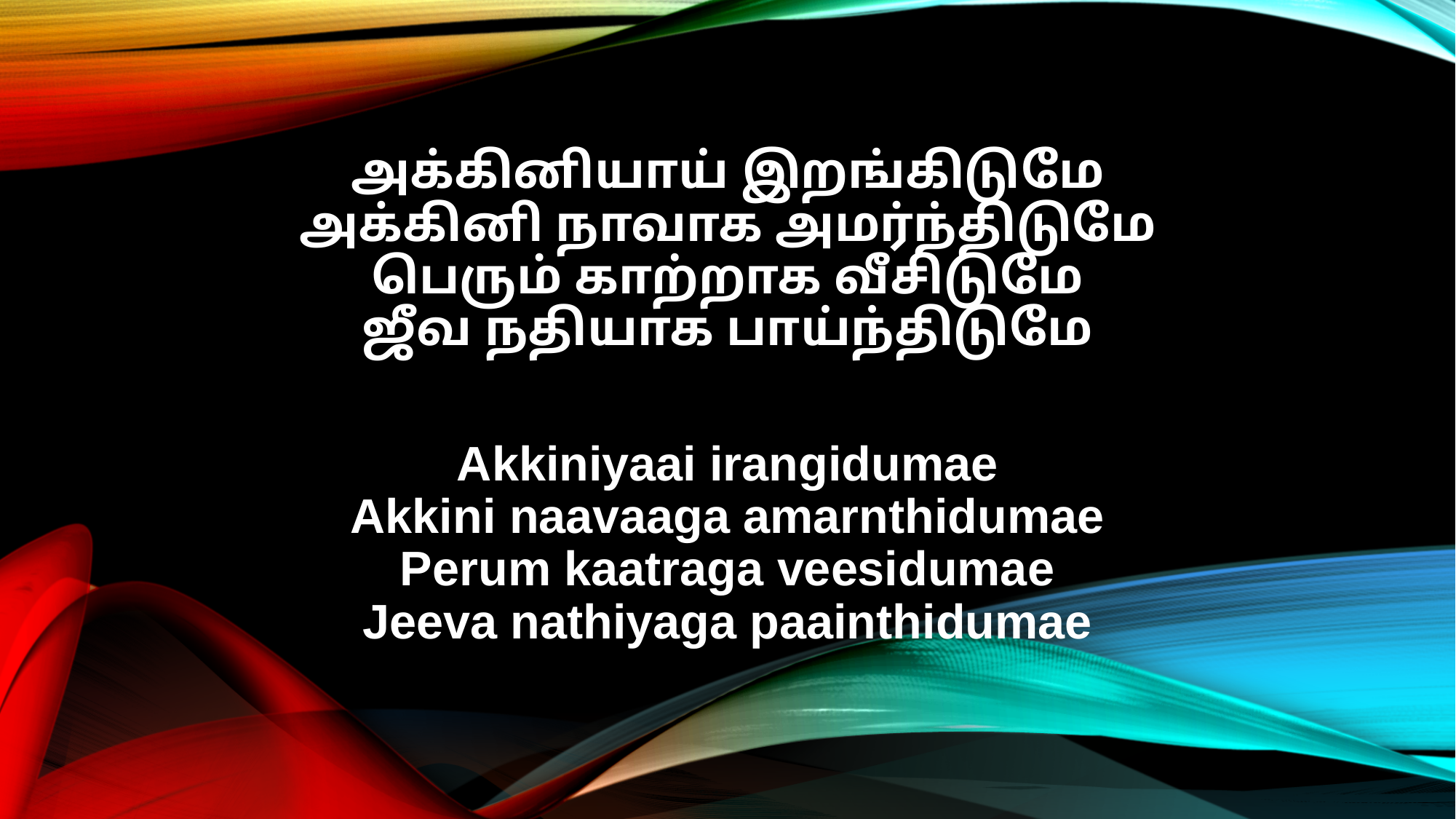

அக்கினியாய் இறங்கிடுமே
அக்கினி நாவாக அமர்ந்திடுமே
பெரும் காற்றாக வீசிடுமே
ஜீவ நதியாக பாய்ந்திடுமே

Akkiniyaai irangidumae
Akkini naavaaga amarnthidumae
Perum kaatraga veesidumae
Jeeva nathiyaga paainthidumae